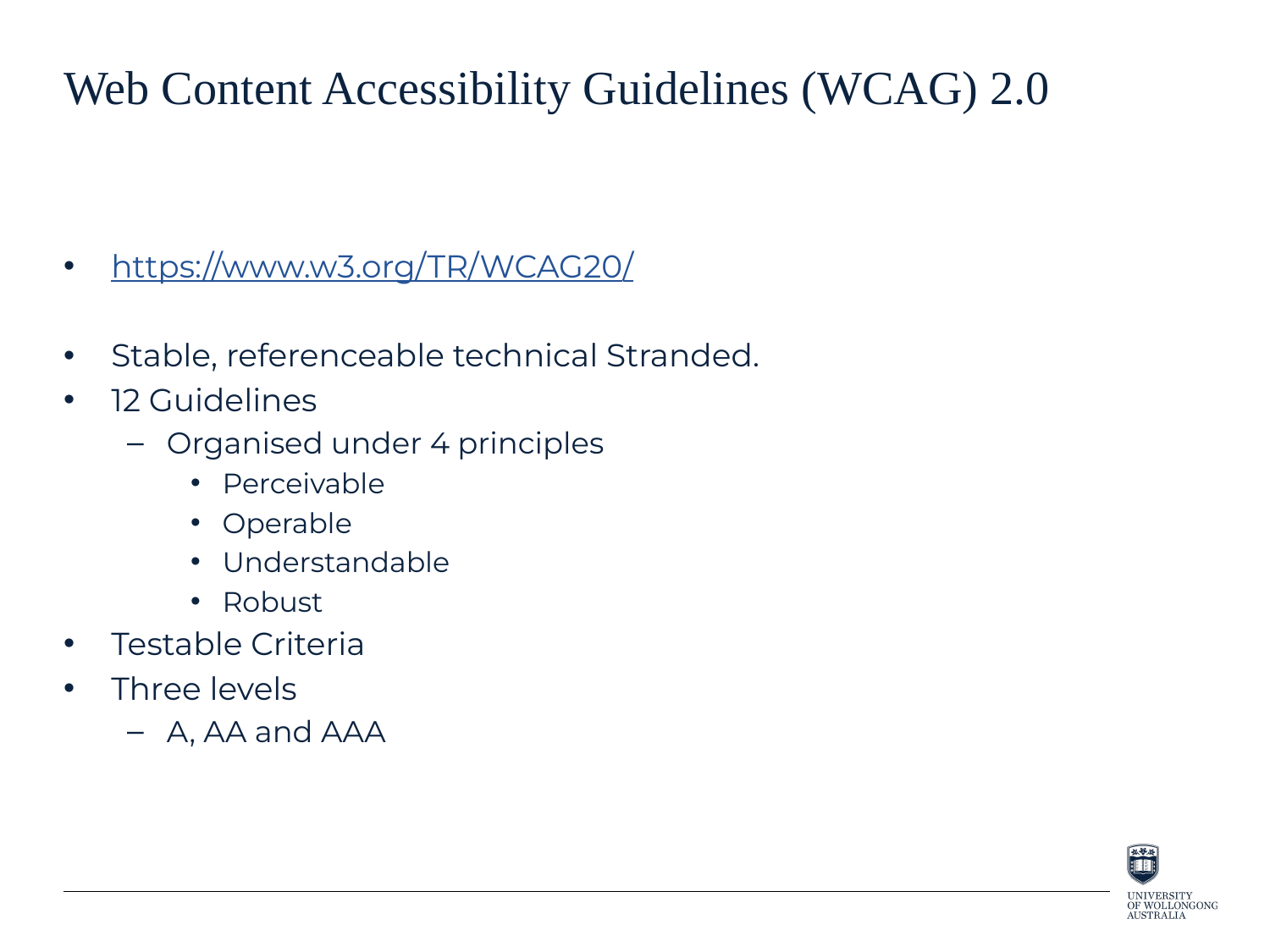

# Web Content Accessibility Guidelines (WCAG) 2.0
https://www.w3.org/TR/WCAG20/

Stable, referenceable technical Stranded.
12 Guidelines
Organised under 4 principles
Perceivable
Operable
Understandable
Robust
Testable Criteria
Three levels
A, AA and AAA